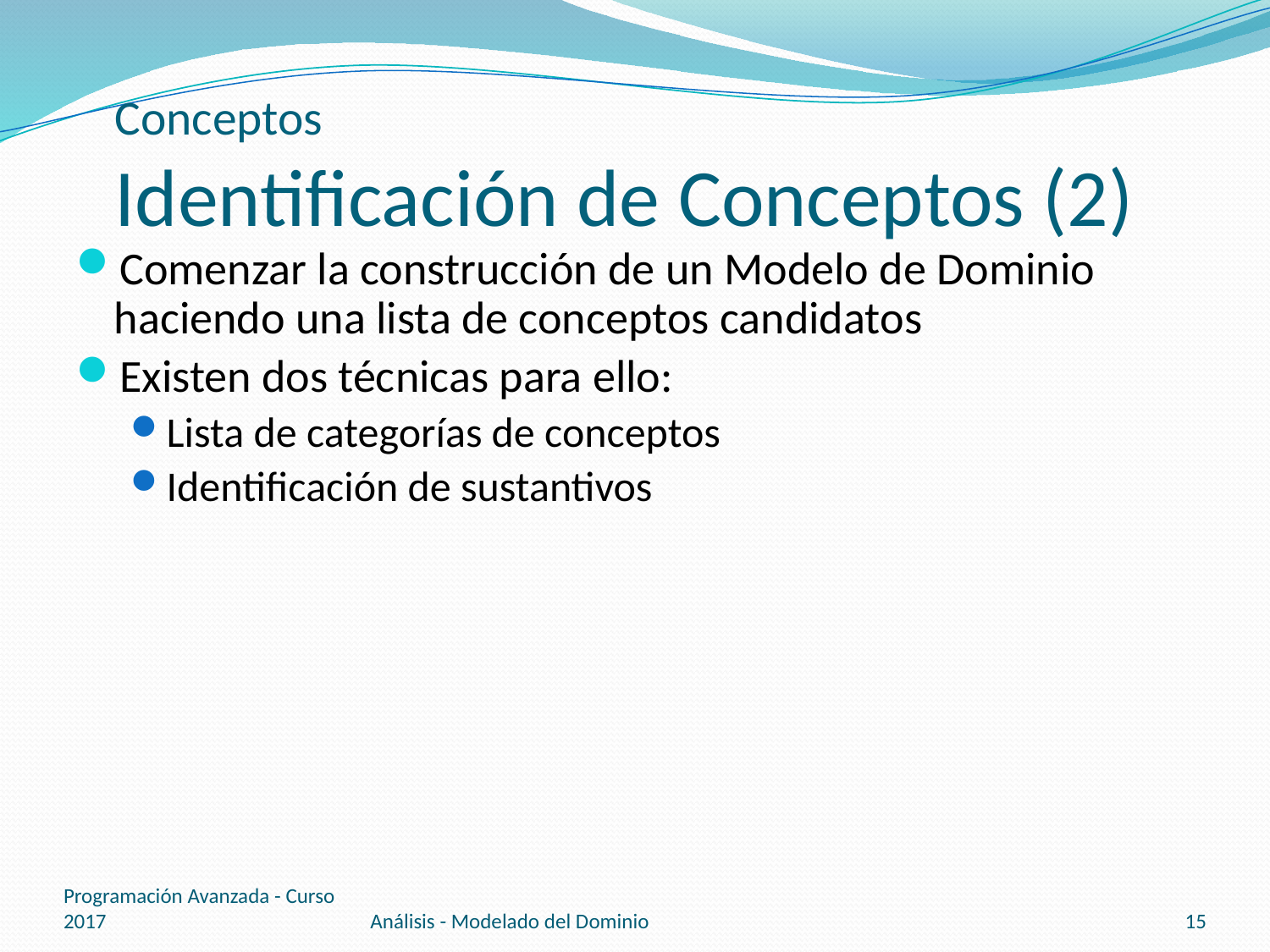

# Conceptos Identificación de Conceptos (2)
Comenzar la construcción de un Modelo de Dominio haciendo una lista de conceptos candidatos
Existen dos técnicas para ello:
Lista de categorías de conceptos
Identificación de sustantivos

Programación Avanzada - Curso 2017
Análisis - Modelado del Dominio
15